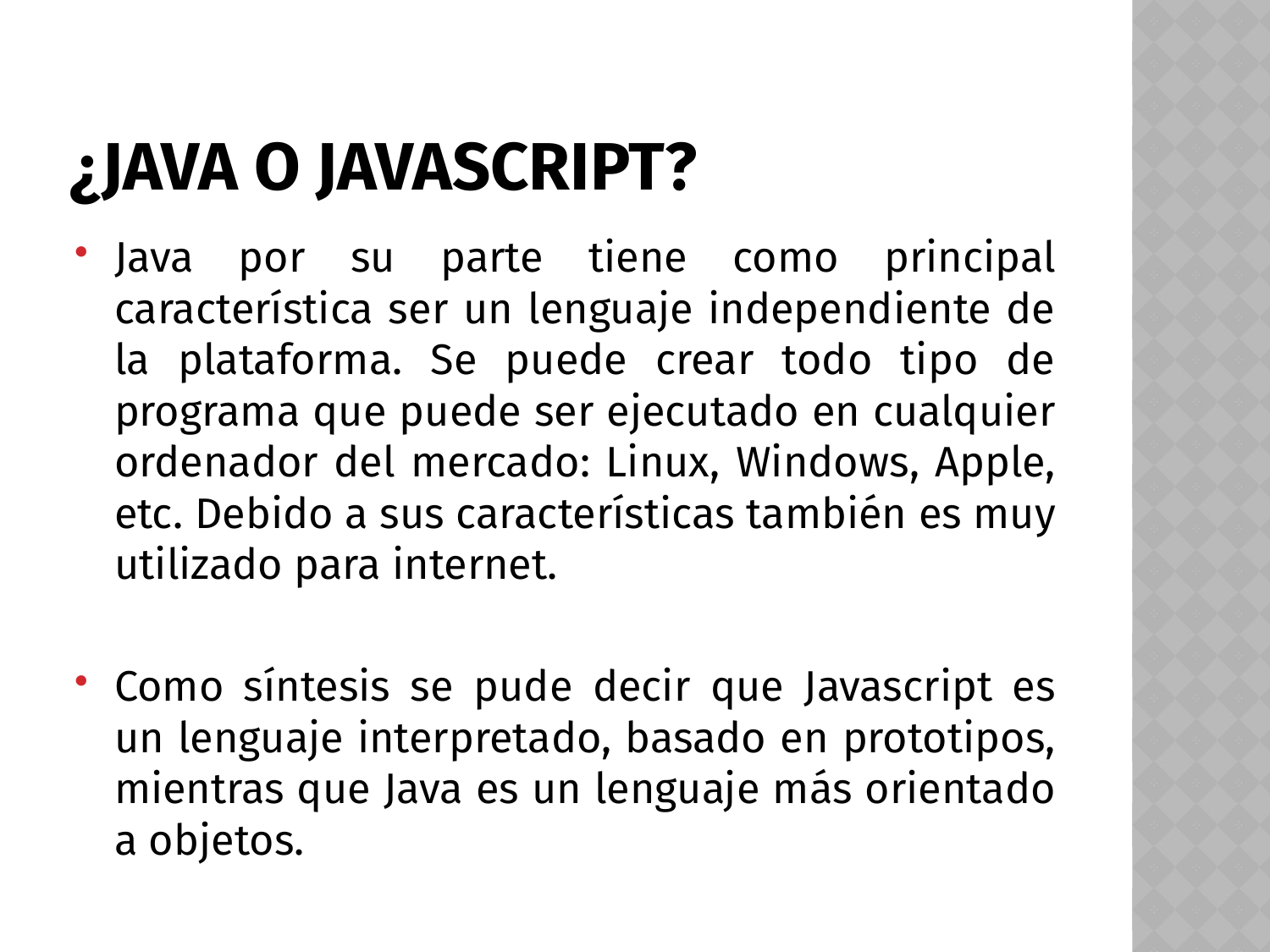

# ¿Java o javascript?
Java por su parte tiene como principal característica ser un lenguaje independiente de la plataforma. Se puede crear todo tipo de programa que puede ser ejecutado en cualquier ordenador del mercado: Linux, Windows, Apple, etc. Debido a sus características también es muy utilizado para internet.

Como síntesis se pude decir que Javascript es un lenguaje interpretado, basado en prototipos, mientras que Java es un lenguaje más orientado a objetos.